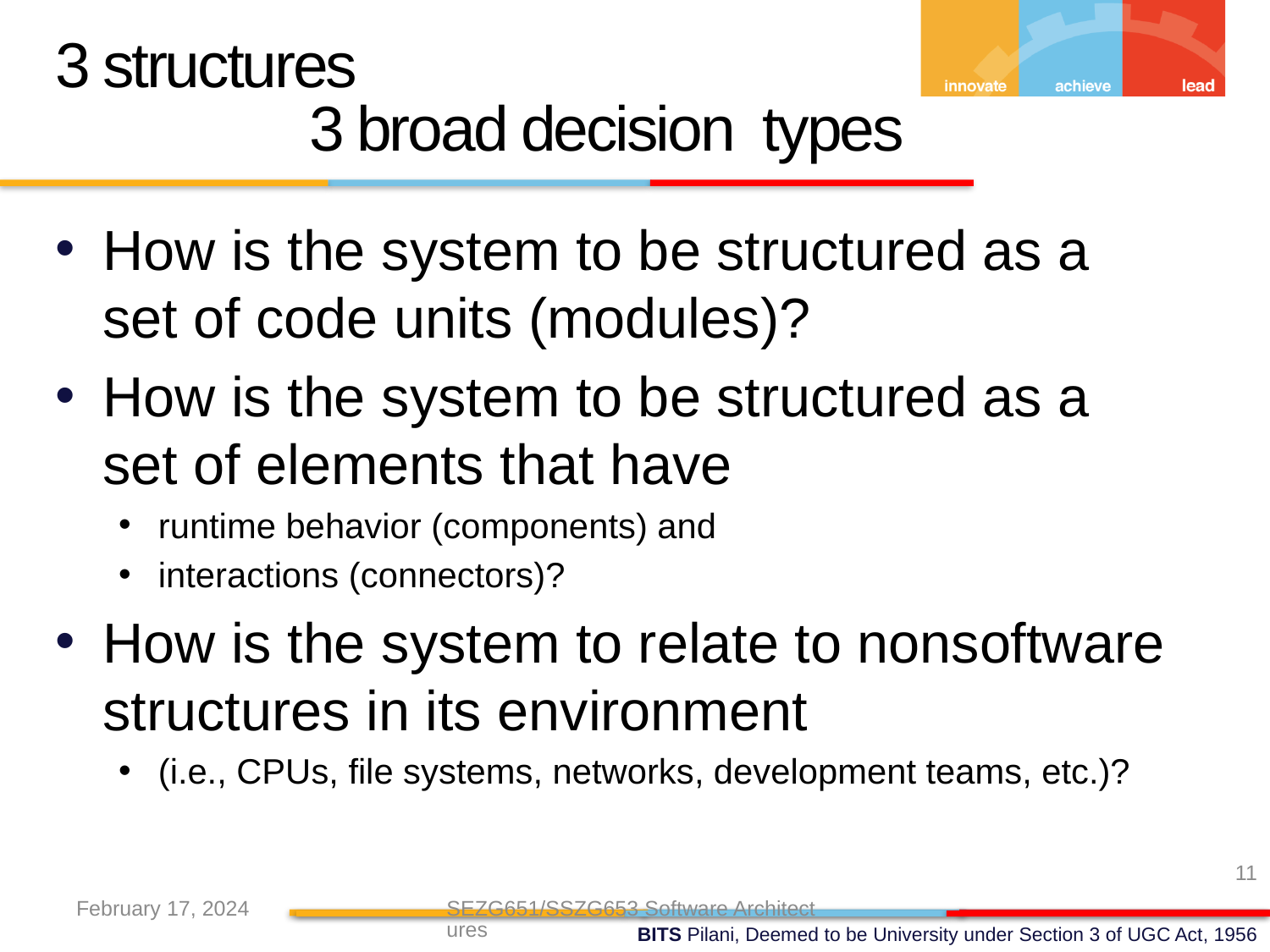

3 structures
		3 broad decision  types
How is the system to be structured as a set of code units (modules)?
How is the system to be structured as a set of elements that have
runtime behavior (components) and
interactions (connectors)?
How is the system to relate to nonsoftware structures in its environment
(i.e., CPUs, file systems, networks, development teams, etc.)?
11
February 17, 2024
SEZG651/SSZG653 Software Architectures